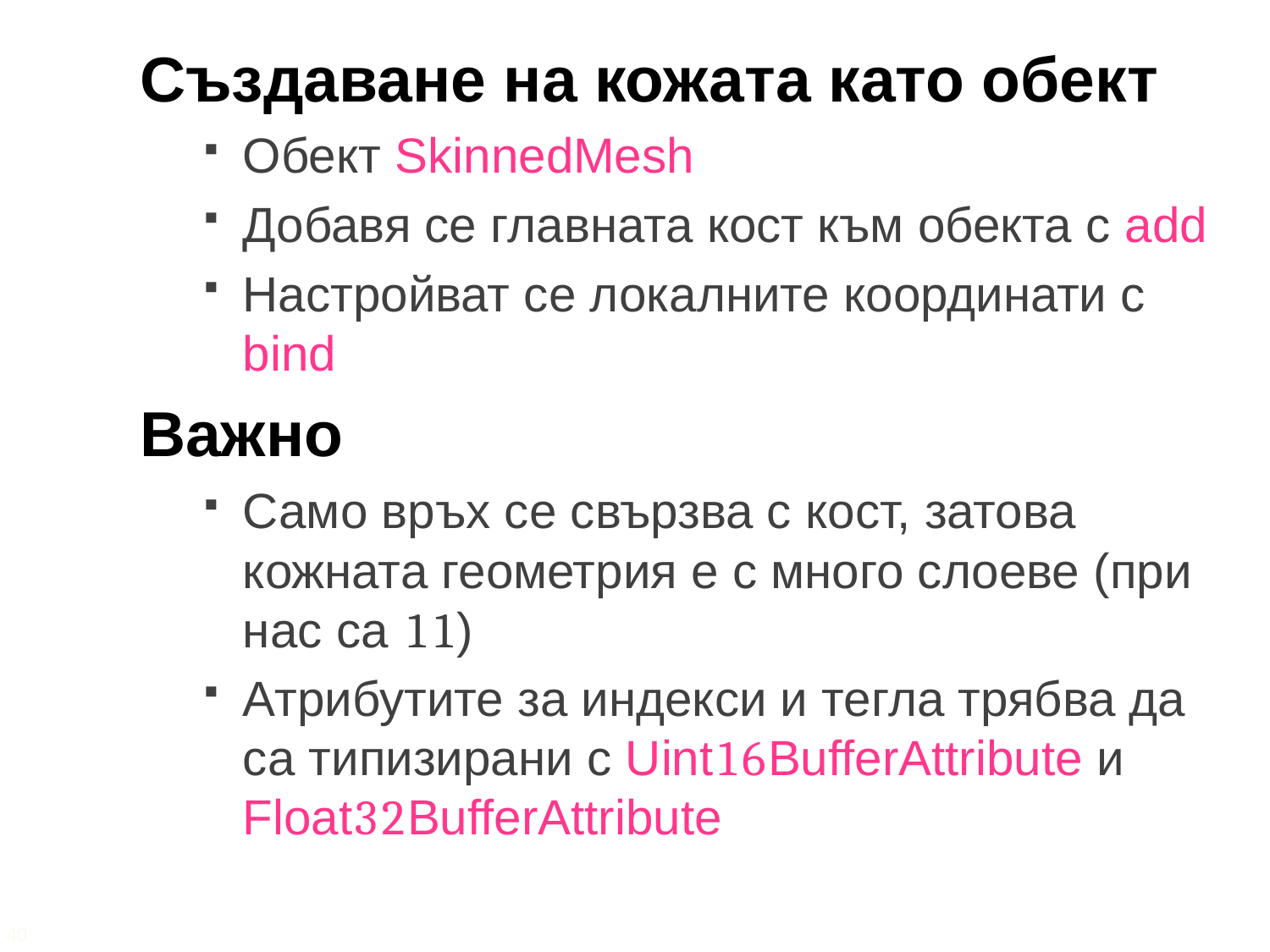

Създаване на кожата като обект
Обект SkinnedMesh
Добавя се главната кост към обекта с add
Настройват се локалните координати с bind
Важно
Само връх се свързва с кост, затова кожната геометрия е с много слоеве (при нас са 11)
Атрибутите за индекси и тегла трябва да са типизирани с Uint16BufferAttribute и Float32BufferAttribute